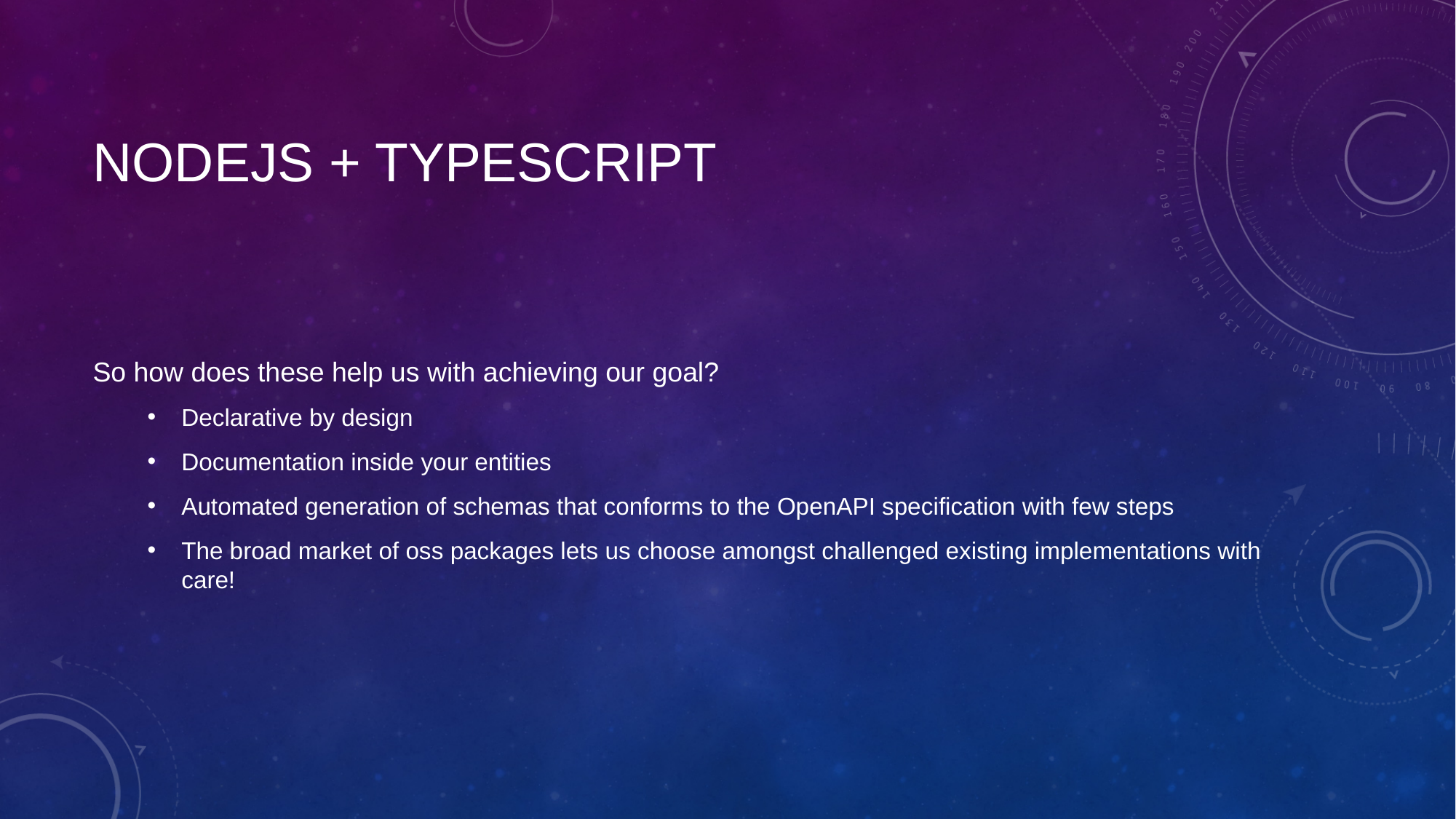

# Nodejs + Typescript
So how does these help us with achieving our goal?
Declarative by design
Documentation inside your entities
Automated generation of schemas that conforms to the OpenAPI specification with few steps
The broad market of oss packages lets us choose amongst challenged existing implementations with care!